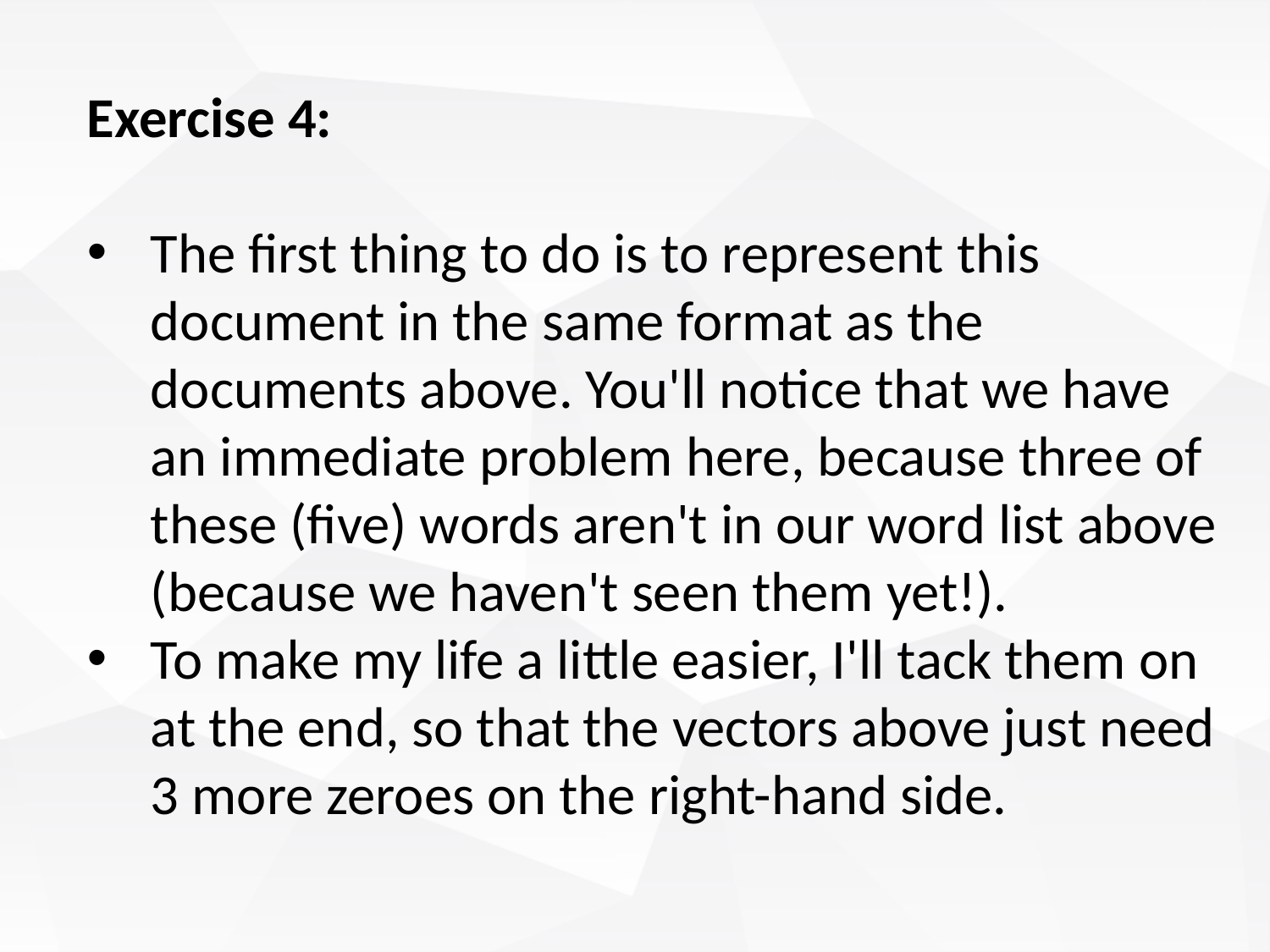

Exercise 4:

The first thing to do is to represent this document in the same format as the documents above. You'll notice that we have an immediate problem here, because three of these (five) words aren't in our word list above (because we haven't seen them yet!).
To make my life a little easier, I'll tack them on at the end, so that the vectors above just need 3 more zeroes on the right-hand side.